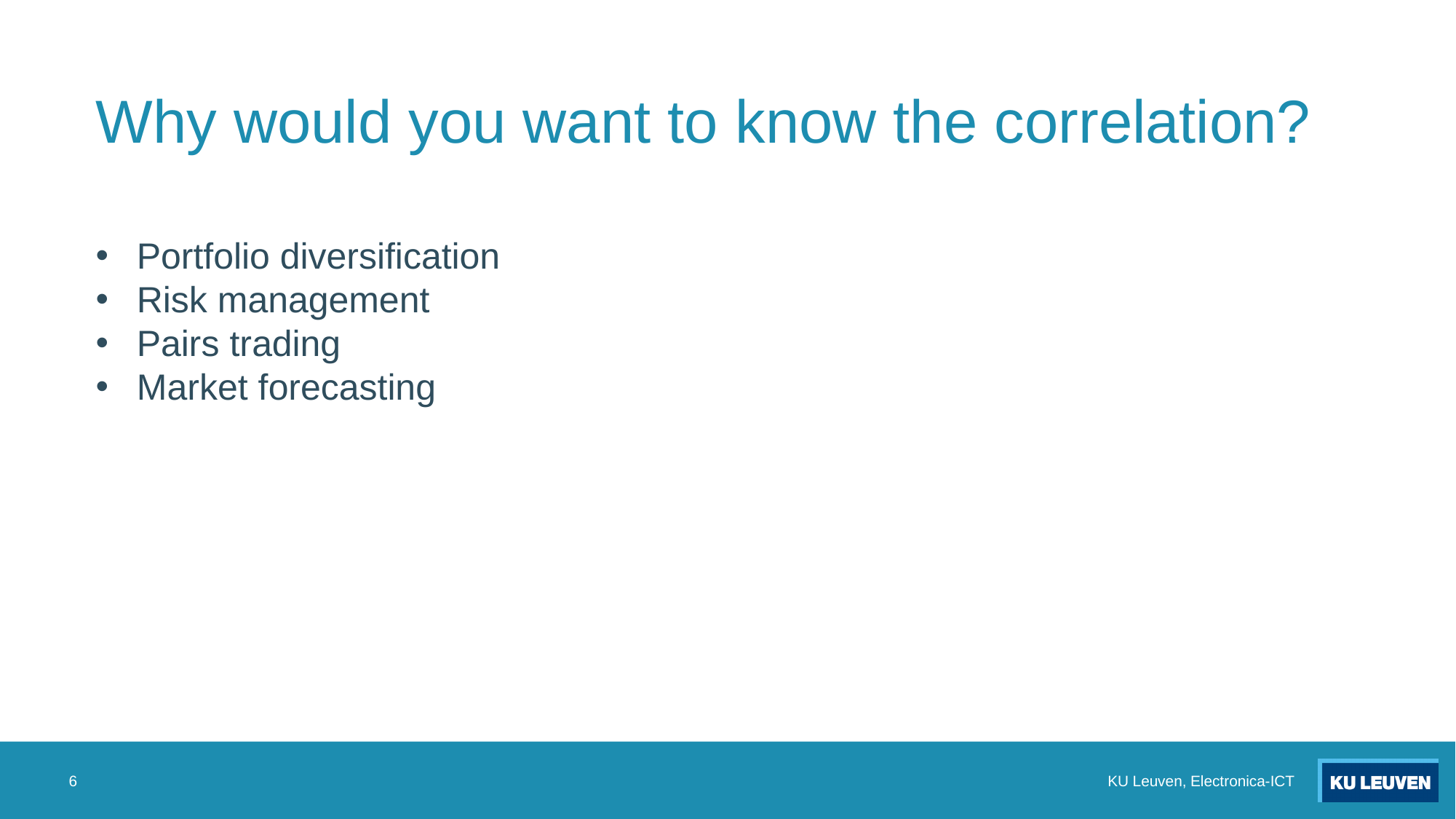

Why would you want to know the correlation?
Portfolio diversification
Risk management
Pairs trading
Market forecasting
6
KU Leuven, Electronica-ICT